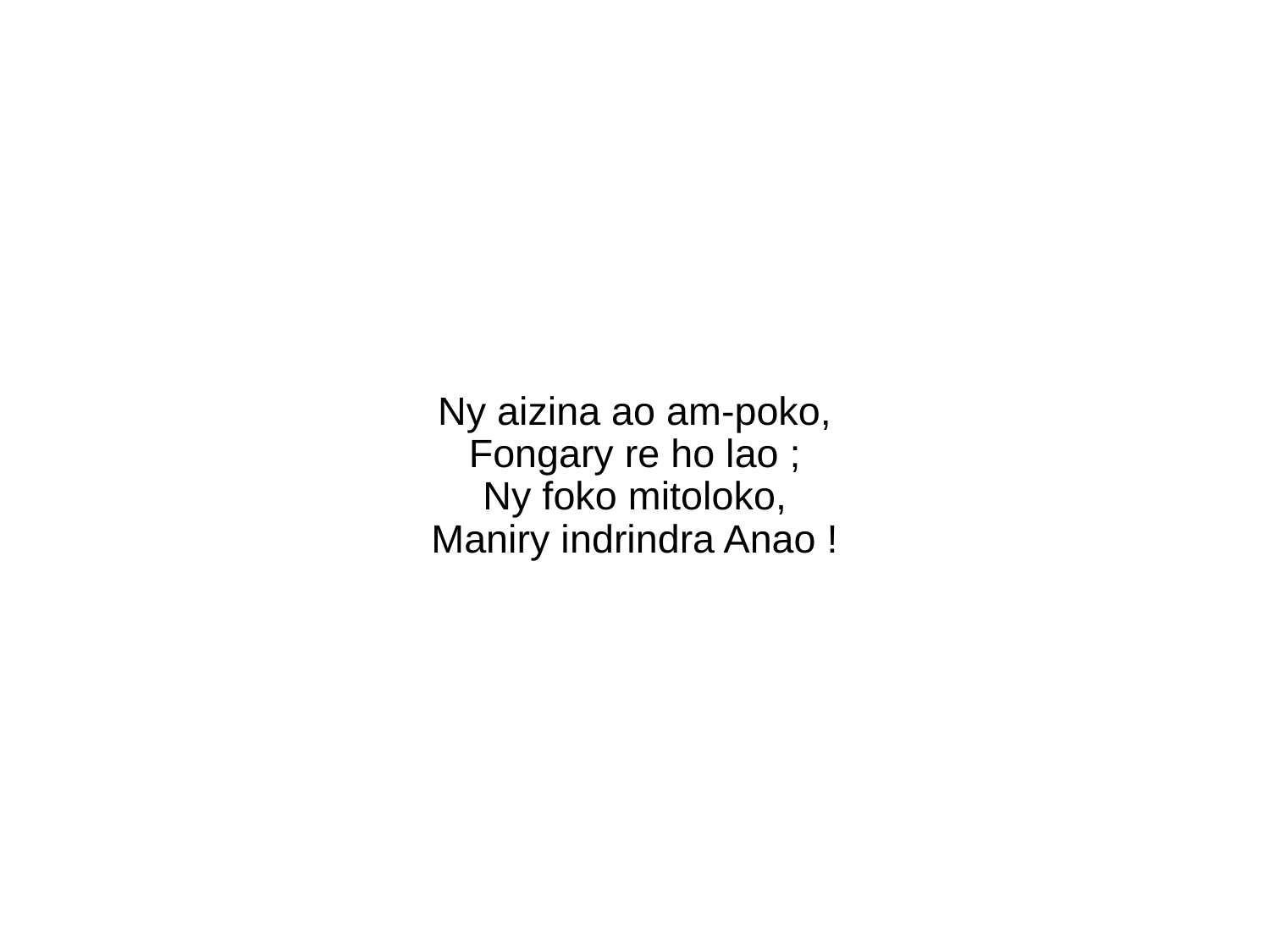

Ny aizina ao am-poko,
Fongary re ho lao ;
Ny foko mitoloko,
Maniry indrindra Anao !